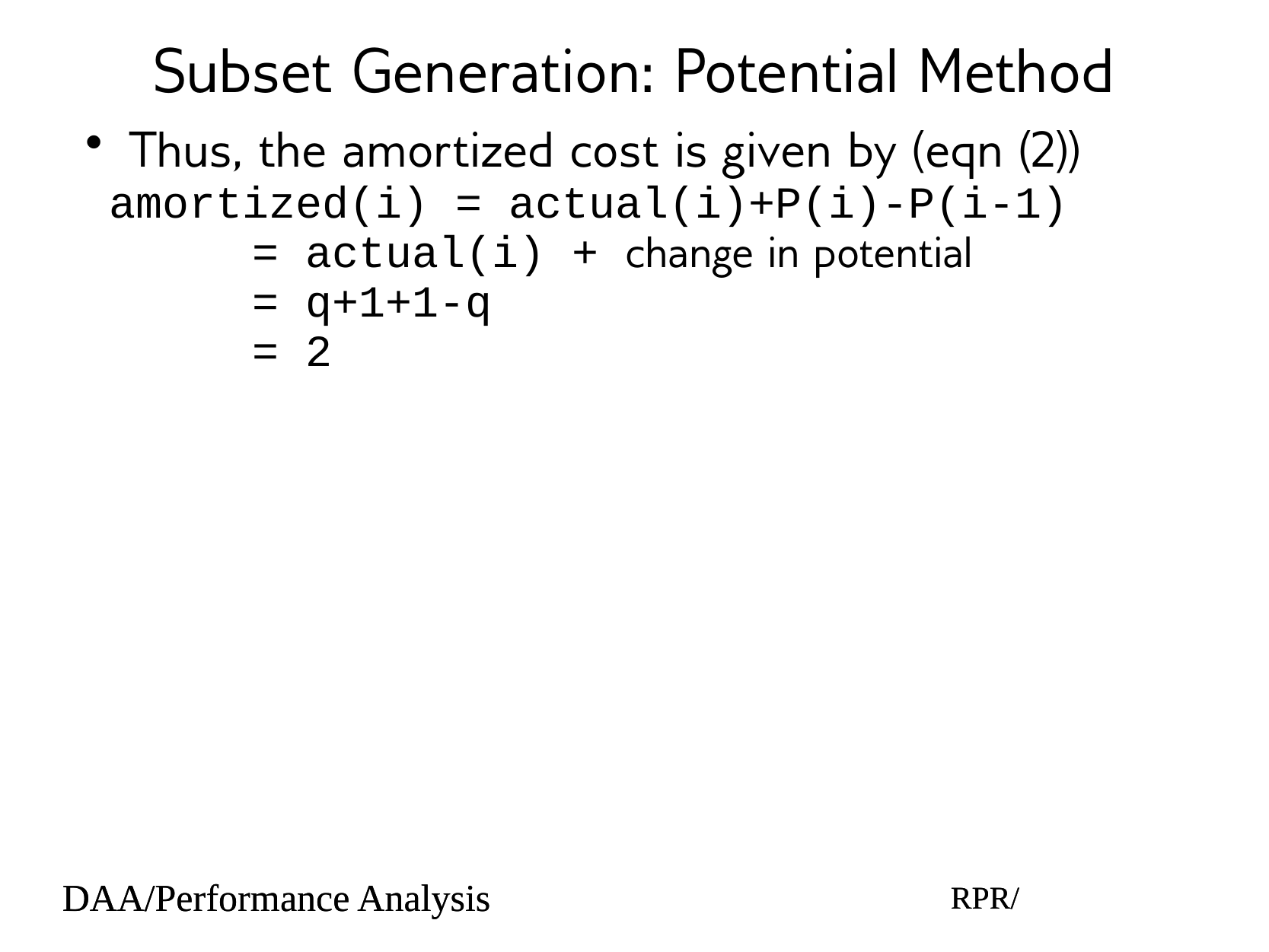

# Subset Generation: Potential Method
Thus, the amortized cost is given by (eqn (2))
amortized(i) = actual(i)+P(i)-P(i-1)
= actual(i) + change in potential
= q+1+1-q
= 2
DAA/Performance Analysis
RPR/
15